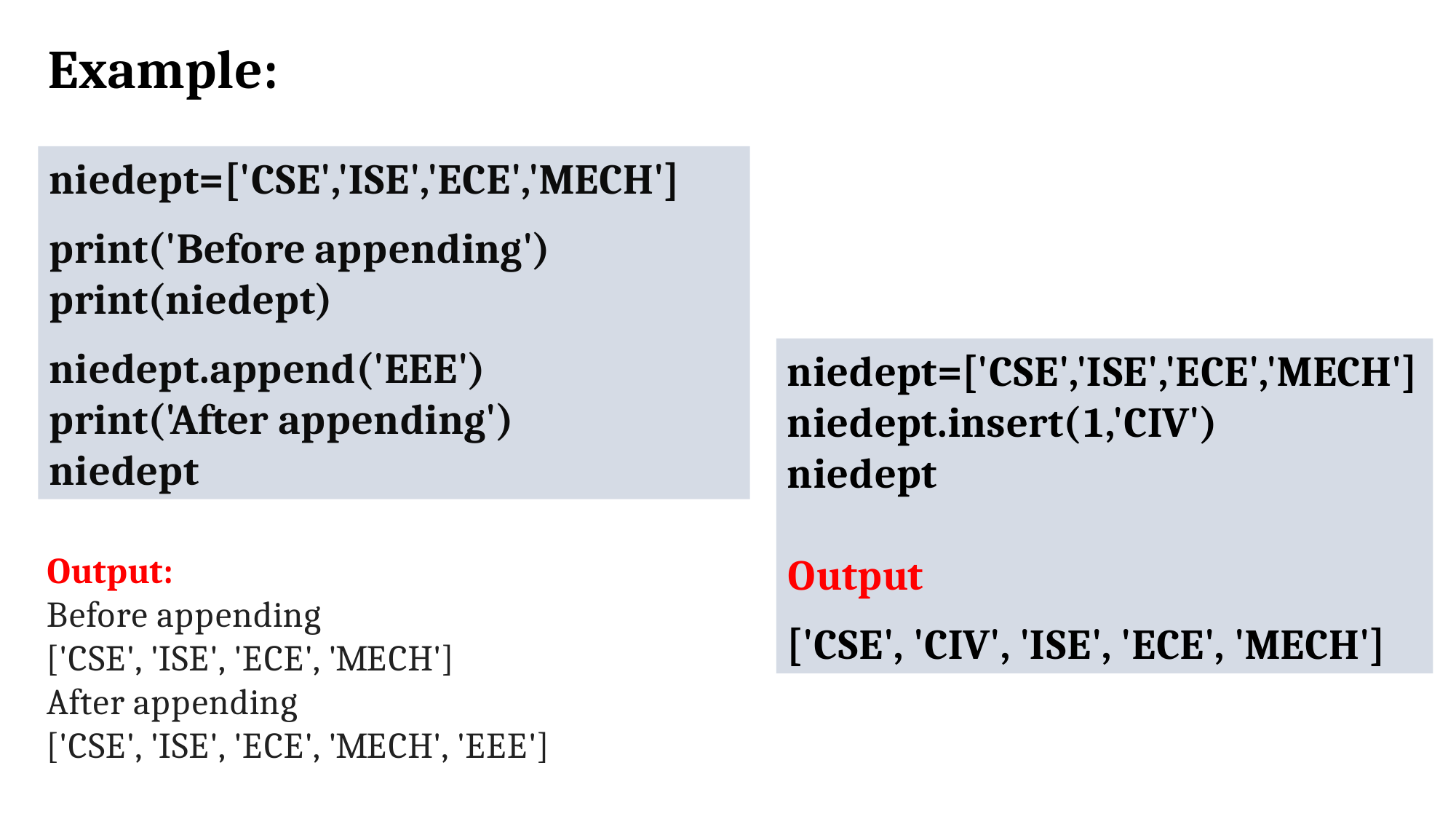

Example:
niedept=['CSE','ISE','ECE','MECH']

print('Before appending')
print(niedept)

niedept.append('EEE')
print('After appending')
niedept
niedept=['CSE','ISE','ECE','MECH']
niedept.insert(1,'CIV')
niedept

Output

['CSE', 'CIV', 'ISE', 'ECE', 'MECH']
Output:
Before appending
['CSE', 'ISE', 'ECE', 'MECH']
After appending
['CSE', 'ISE', 'ECE', 'MECH', 'EEE']